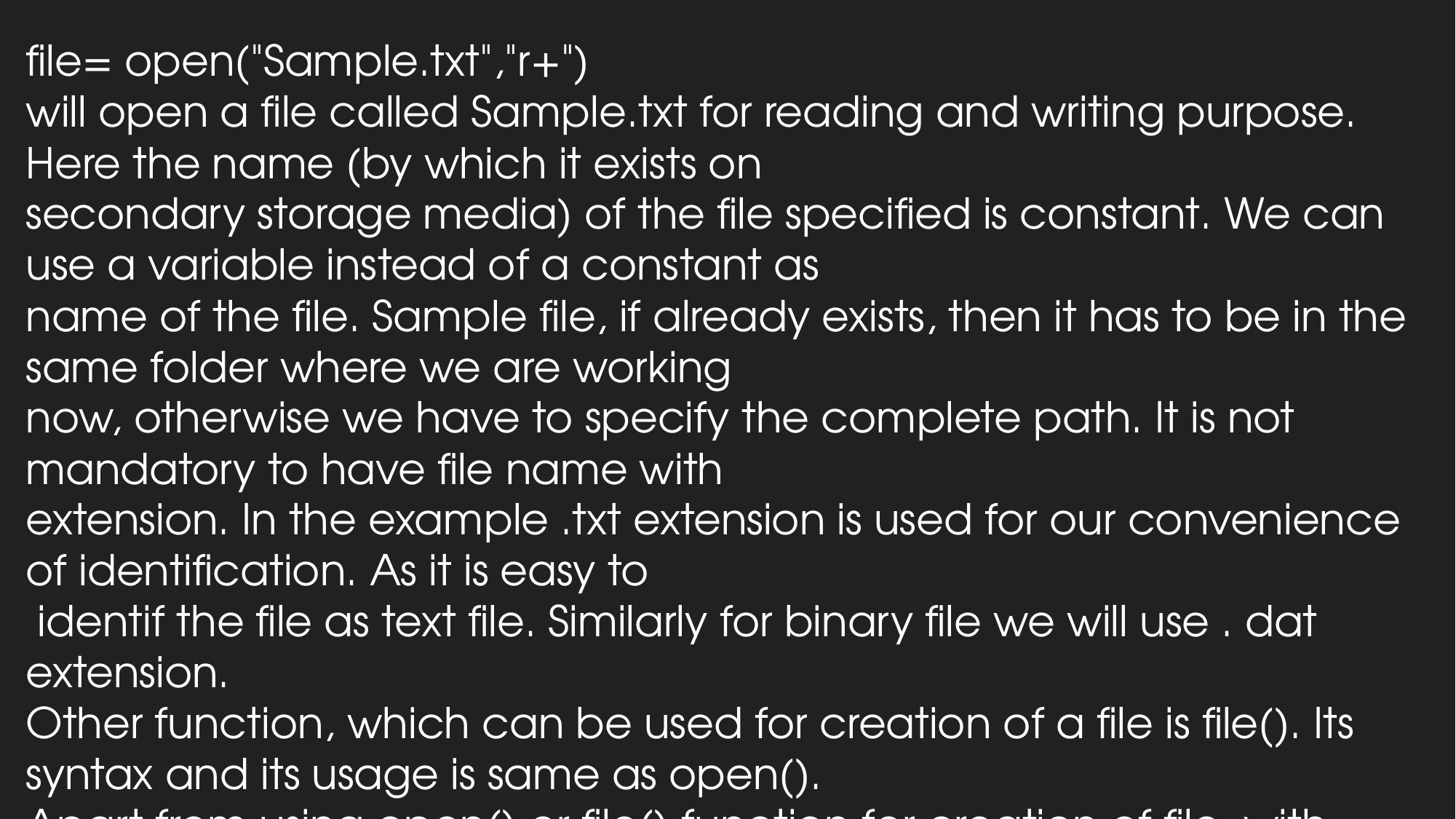

file= open("Sample.txt","r+")
will open a file called Sample.txt for reading and writing purpose. Here the name (by which it exists on
secondary storage media) of the file specified is constant. We can use a variable instead of a constant as
name of the file. Sample file, if already exists, then it has to be in the same folder where we are working
now, otherwise we have to specify the complete path. It is not mandatory to have file name with
extension. In the example .txt extension is used for our convenience of identification. As it is easy to
 identif the file as text file. Similarly for binary file we will use . dat extension.
Other function, which can be used for creation of a file is file(). Its syntax and its usage is same as open().
Apart from using open() or file() function for creation of file, with statement can also be used for same
purpose. Using with ensures that all the resources allocated to file objects gets deallocated automatically once we stop using file.its syntax is